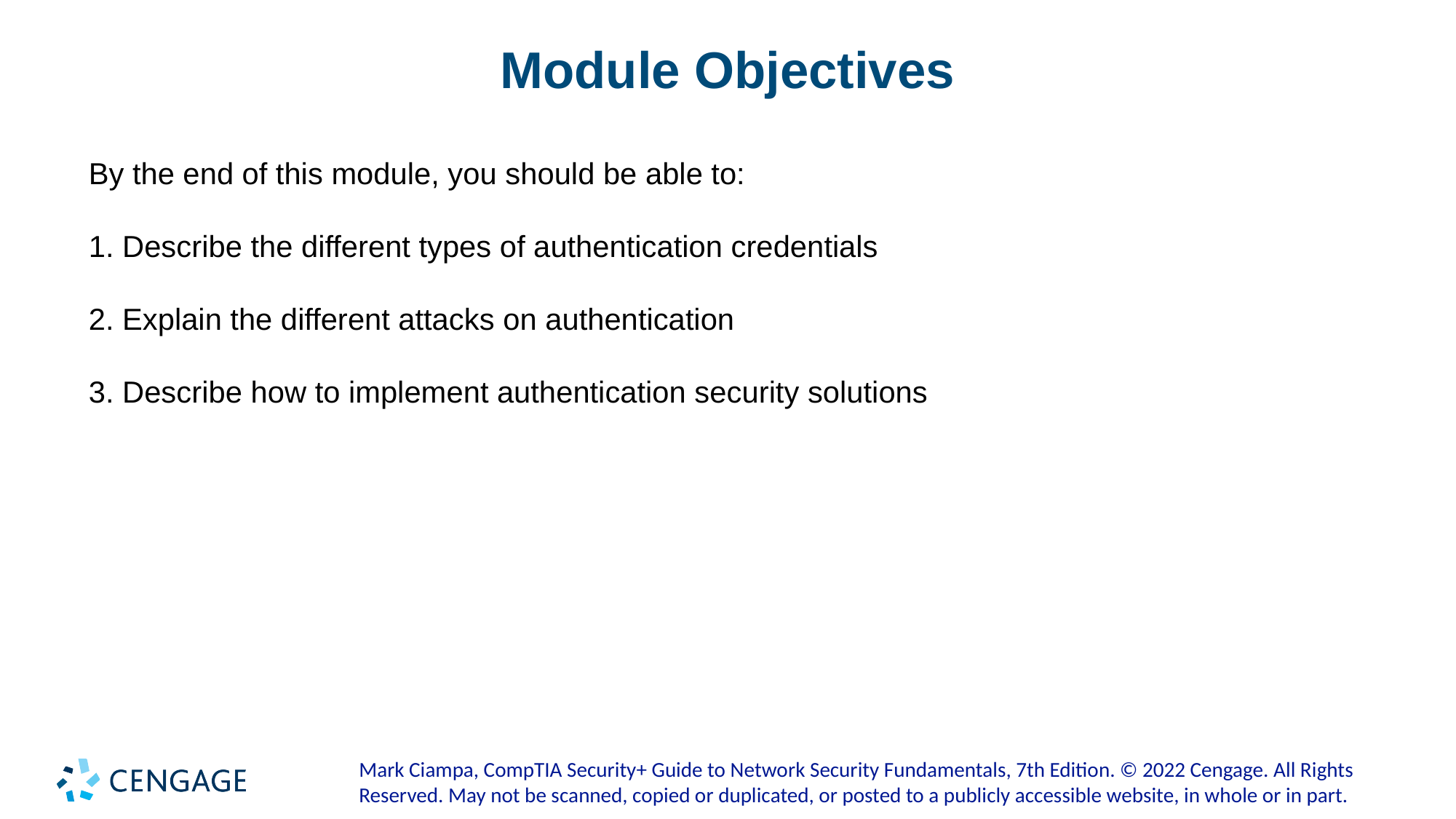

# Module Objectives
By the end of this module, you should be able to:

1. Describe the different types of authentication credentials

2. Explain the different attacks on authentication

3. Describe how to implement authentication security solutions